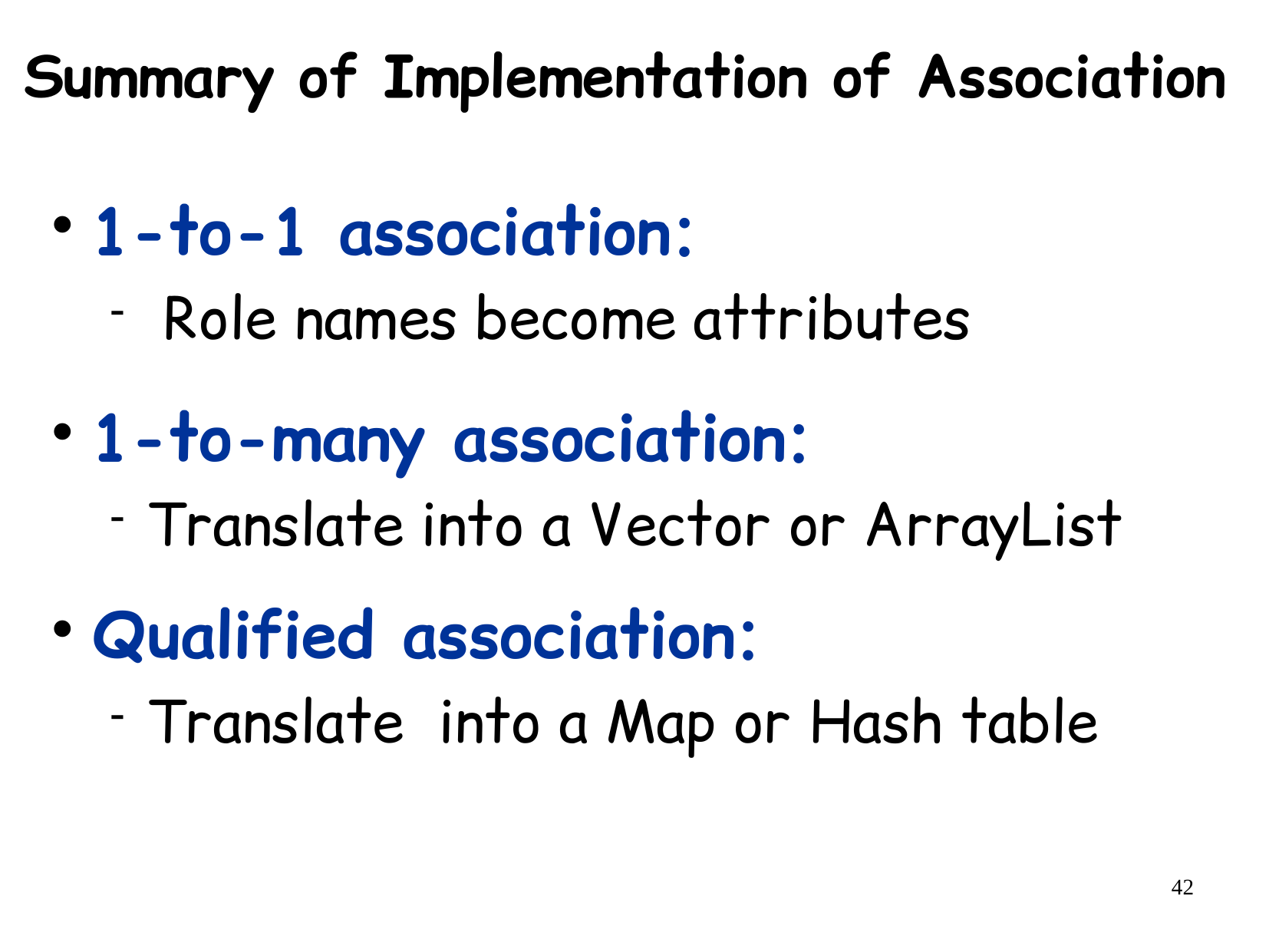

# Summary of Implementation of Association
1-to-1 association:
 Role names become attributes
1-to-many association:
Translate into a Vector or ArrayList
Qualified association:
Translate  into a Map or Hash table